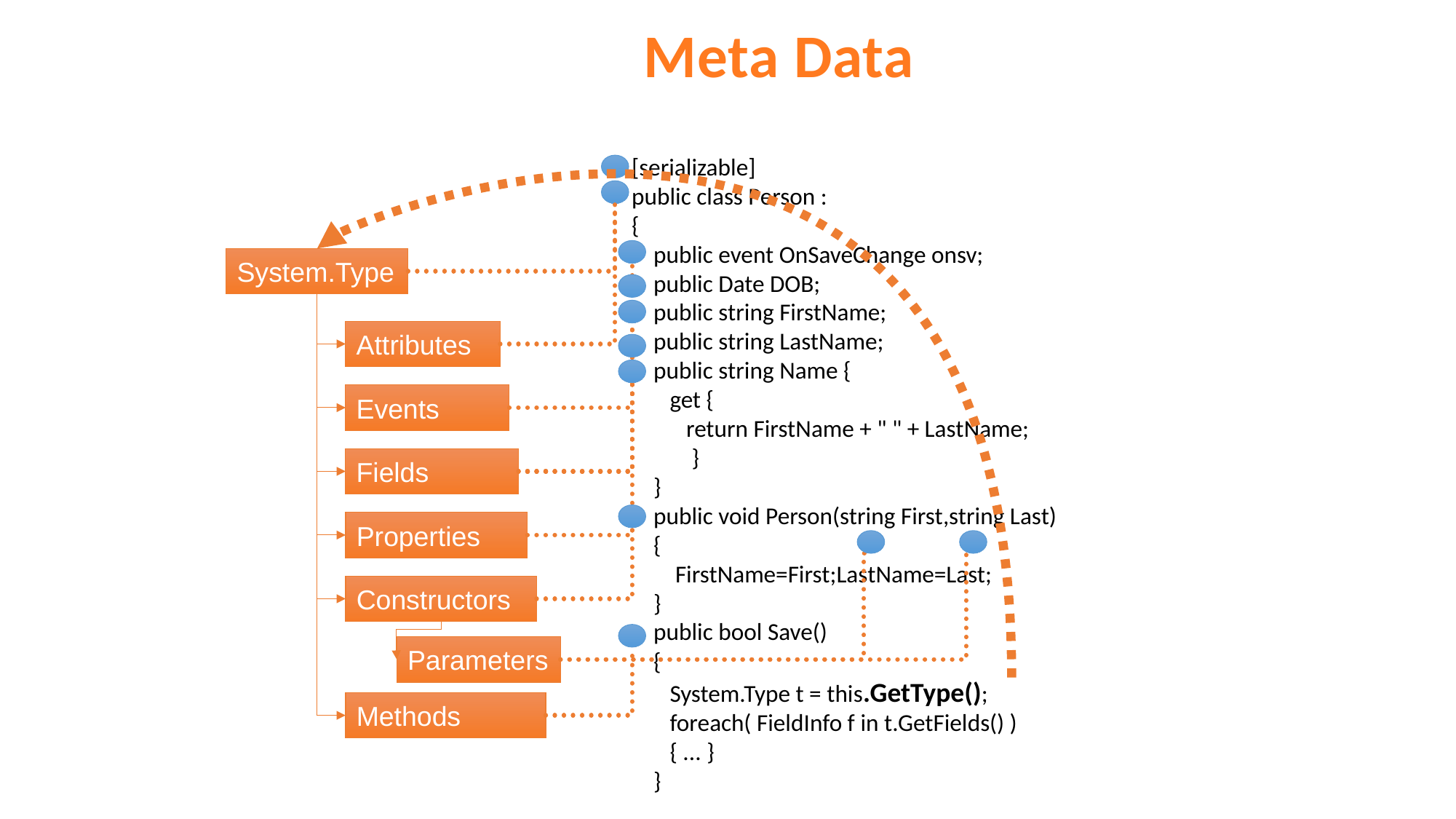

Meta Data
[serializable]
public class Person :
{
    public event OnSaveChange onsv;
    public Date DOB;
    public string FirstName;
    public string LastName;
    public string Name {
       get {
          return FirstName + " " + LastName;
           }
    }
    public void Person(string First,string Last)
    {
        FirstName=First;LastName=Last;
    }
    public bool Save()
    {
       System.Type t = this.GetType();
       foreach( FieldInfo f in t.GetFields() )
       { ... }
    }

System.Type

Attributes

Events
Fields

Properties

Constructors

Parameters
Methods